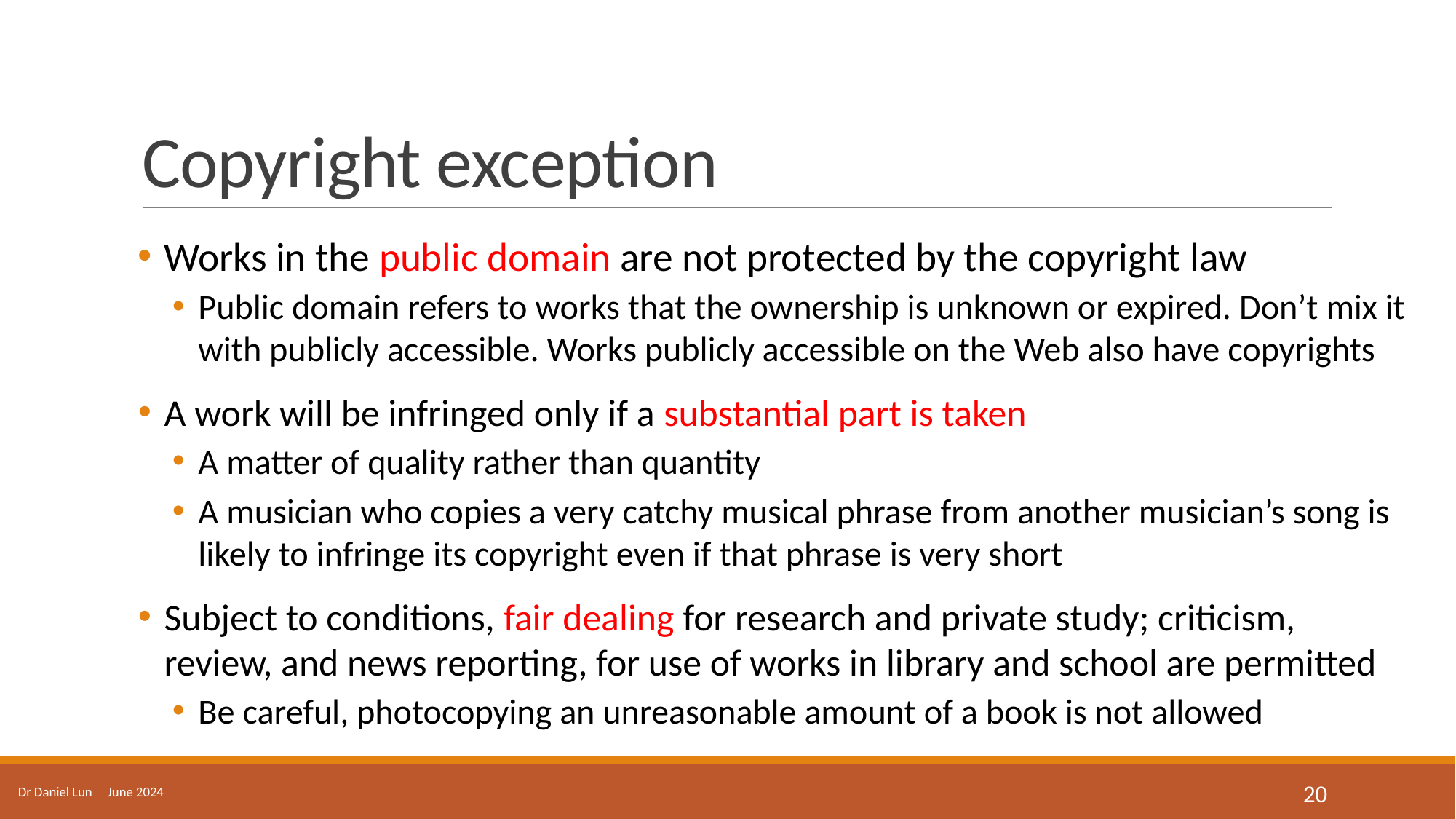

# Copyright exception
Works in the public domain are not protected by the copyright law
Public domain refers to works that the ownership is unknown or expired. Don’t mix it with publicly accessible. Works publicly accessible on the Web also have copyrights
A work will be infringed only if a substantial part is taken
A matter of quality rather than quantity
A musician who copies a very catchy musical phrase from another musician’s song is likely to infringe its copyright even if that phrase is very short
Subject to conditions, fair dealing for research and private study; criticism, review, and news reporting, for use of works in library and school are permitted
Be careful, photocopying an unreasonable amount of a book is not allowed
Dr Daniel Lun     June 2024
20